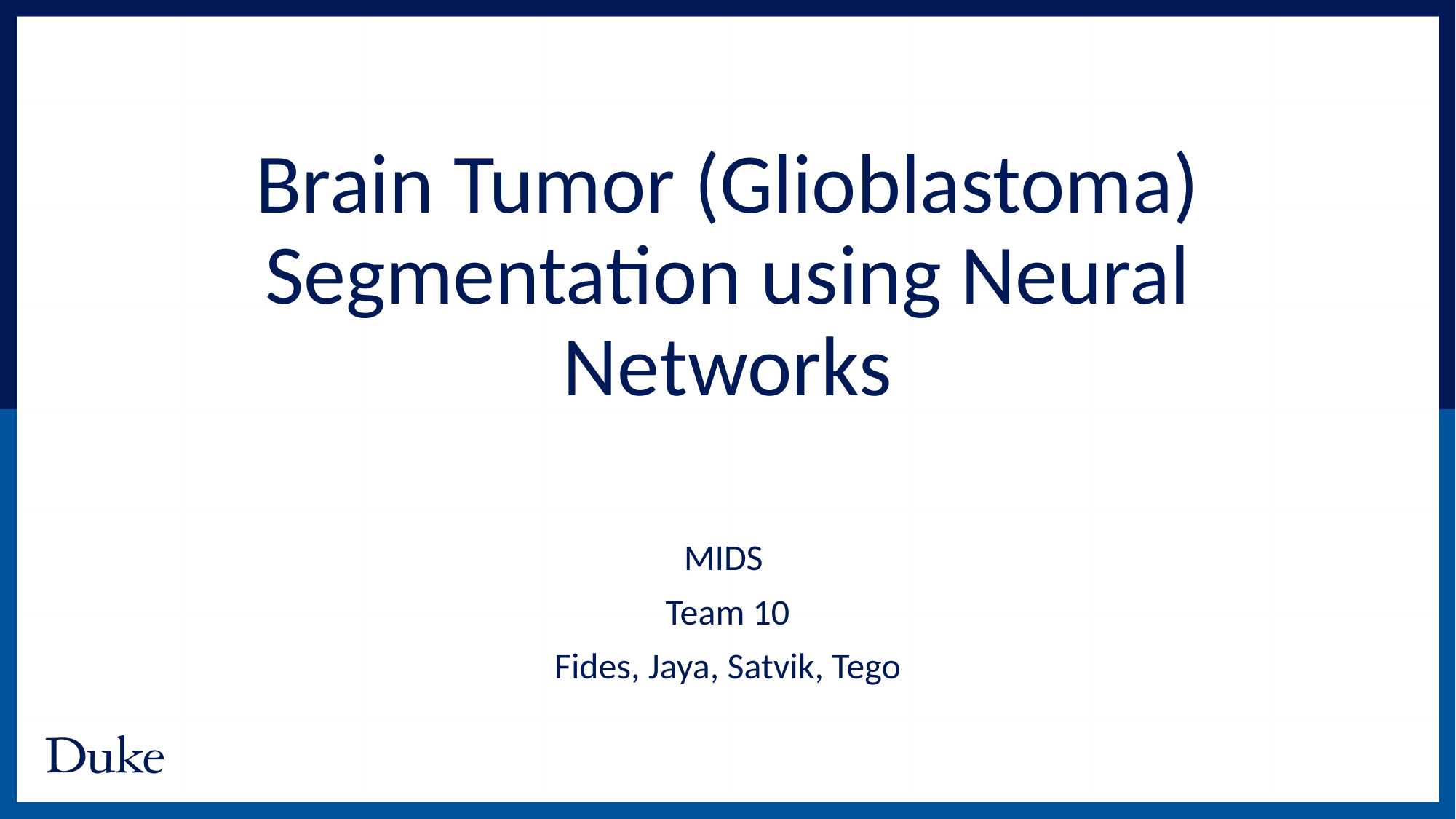

# Brain Tumor (Glioblastoma) Segmentation using Neural Networks
MIDS
Team 10
Fides, Jaya, Satvik, Tego